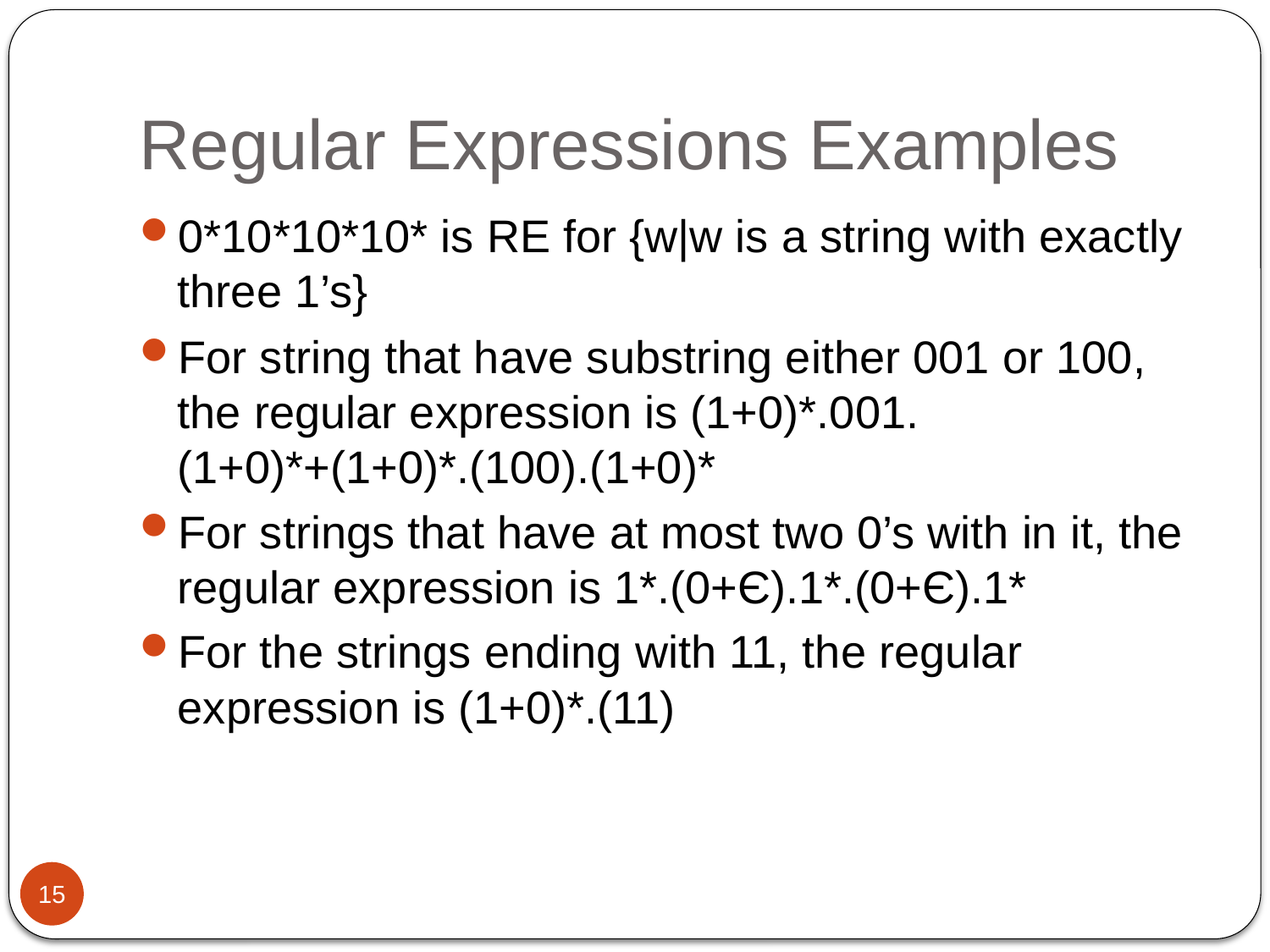

# Regular Expressions Examples
0*10*10*10* is RE for {w|w is a string with exactly three 1’s}
For string that have substring either 001 or 100, the regular expression is (1+0)*.001.(1+0)*+(1+0)*.(100).(1+0)*
For strings that have at most two 0’s with in it, the regular expression is 1*.(0+Є).1*.(0+Є).1*
For the strings ending with 11, the regular expression is (1+0)*.(11)
15